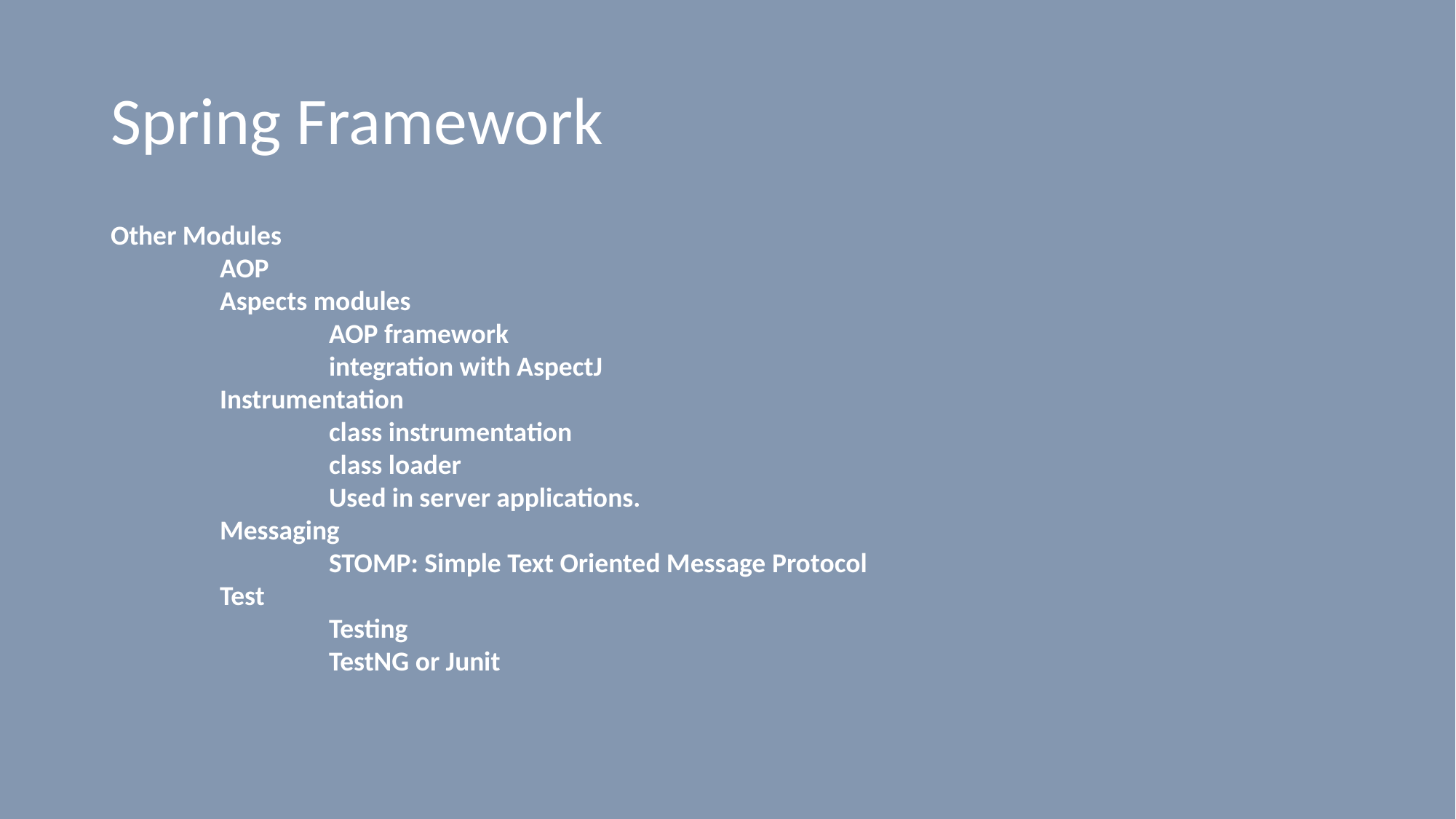

# Spring Framework
Other Modules
	AOP
	Aspects modules
		AOP framework
		integration with AspectJ
	Instrumentation
		class instrumentation
		class loader
		Used in server applications.
	Messaging
		STOMP: Simple Text Oriented Message Protocol
	Test
		Testing
		TestNG or Junit